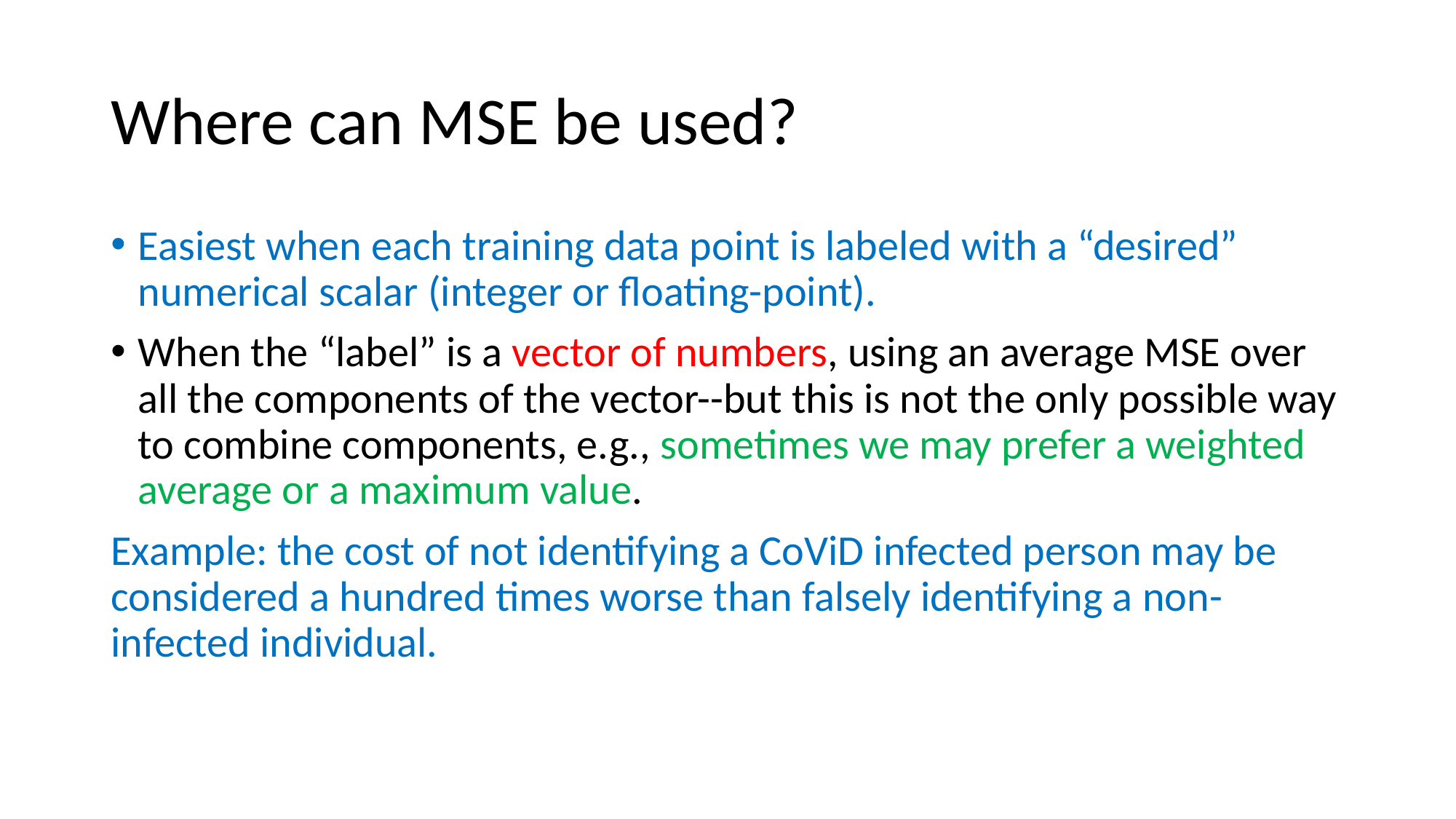

# Where can MSE be used?
Easiest when each training data point is labeled with a “desired” numerical scalar (integer or floating-point).
When the “label” is a vector of numbers, using an average MSE over all the components of the vector--but this is not the only possible way to combine components, e.g., sometimes we may prefer a weighted average or a maximum value.
Example: the cost of not identifying a CoViD infected person may be considered a hundred times worse than falsely identifying a non-infected individual.